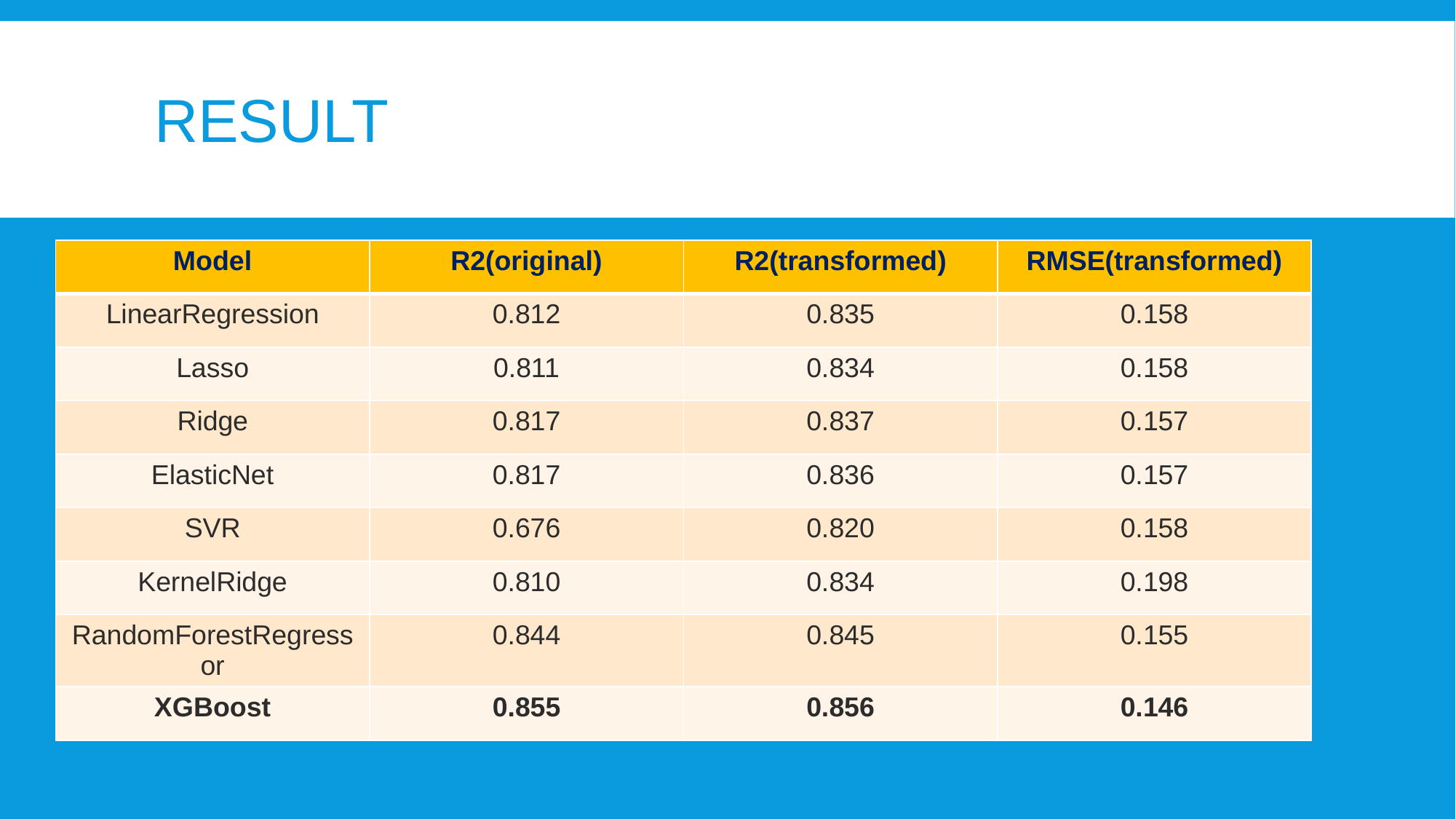

# Result
| Model | R2(original) | R2(transformed) | RMSE(transformed) |
| --- | --- | --- | --- |
| LinearRegression | 0.812 | 0.835 | 0.158 |
| Lasso | 0.811 | 0.834 | 0.158 |
| Ridge | 0.817 | 0.837 | 0.157 |
| ElasticNet | 0.817 | 0.836 | 0.157 |
| SVR | 0.676 | 0.820 | 0.158 |
| KernelRidge | 0.810 | 0.834 | 0.198 |
| RandomForestRegressor | 0.844 | 0.845 | 0.155 |
| XGBoost | 0.855 | 0.856 | 0.146 |